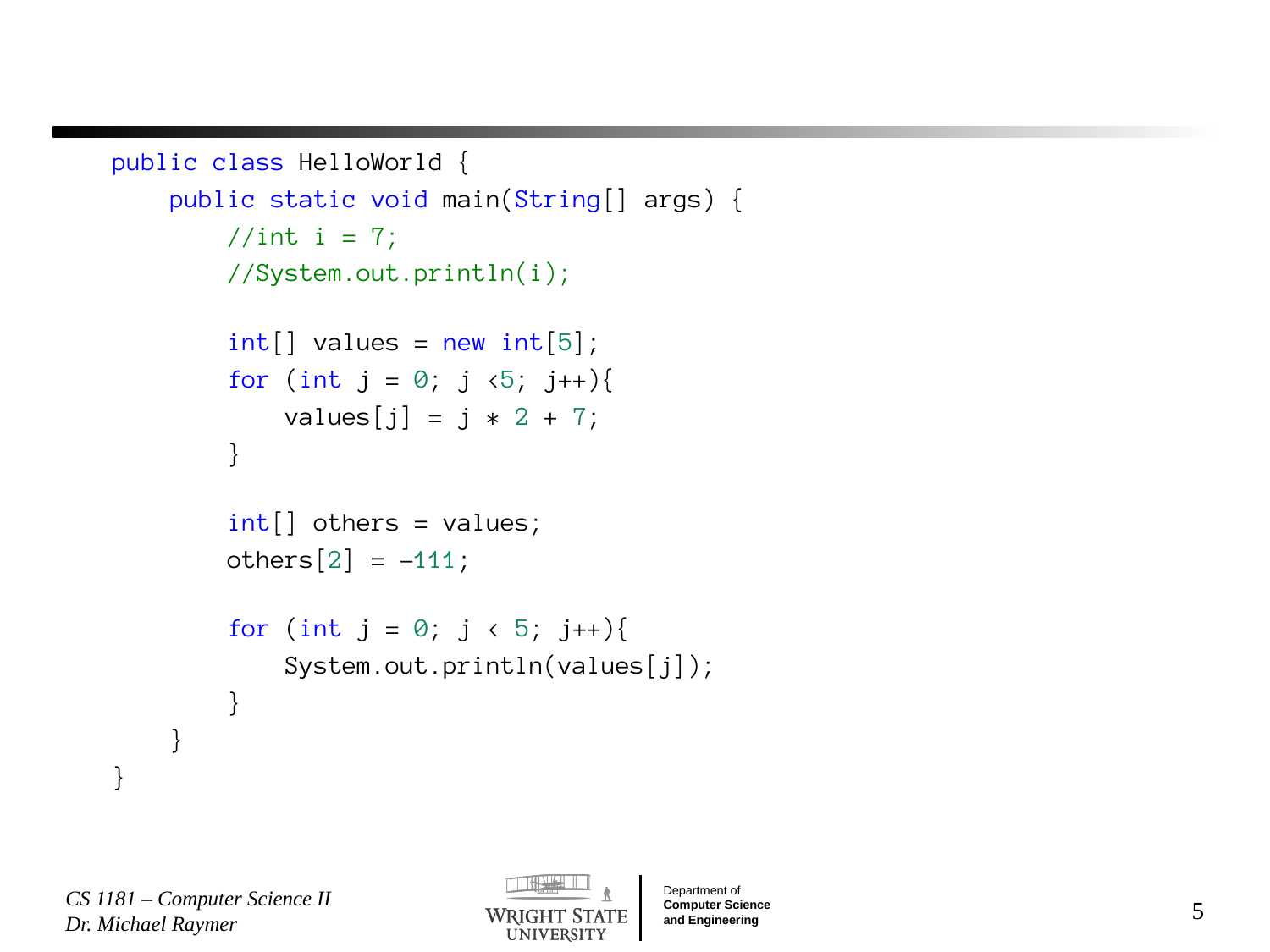

#
public class HelloWorld {
    public static void main(String[] args) {
        //int i = 7;
        //System.out.println(i);
        int[] values = new int[5];
        for (int j = 0; j <5; j++){
            values[j] = j * 2 + 7;
        }
        int[] others = values;
        others[2] = -111;
        for (int j = 0; j < 5; j++){
            System.out.println(values[j]);
        }
    }
}

CS 1181 – Computer Science II    Dr. Michael Raymer
5